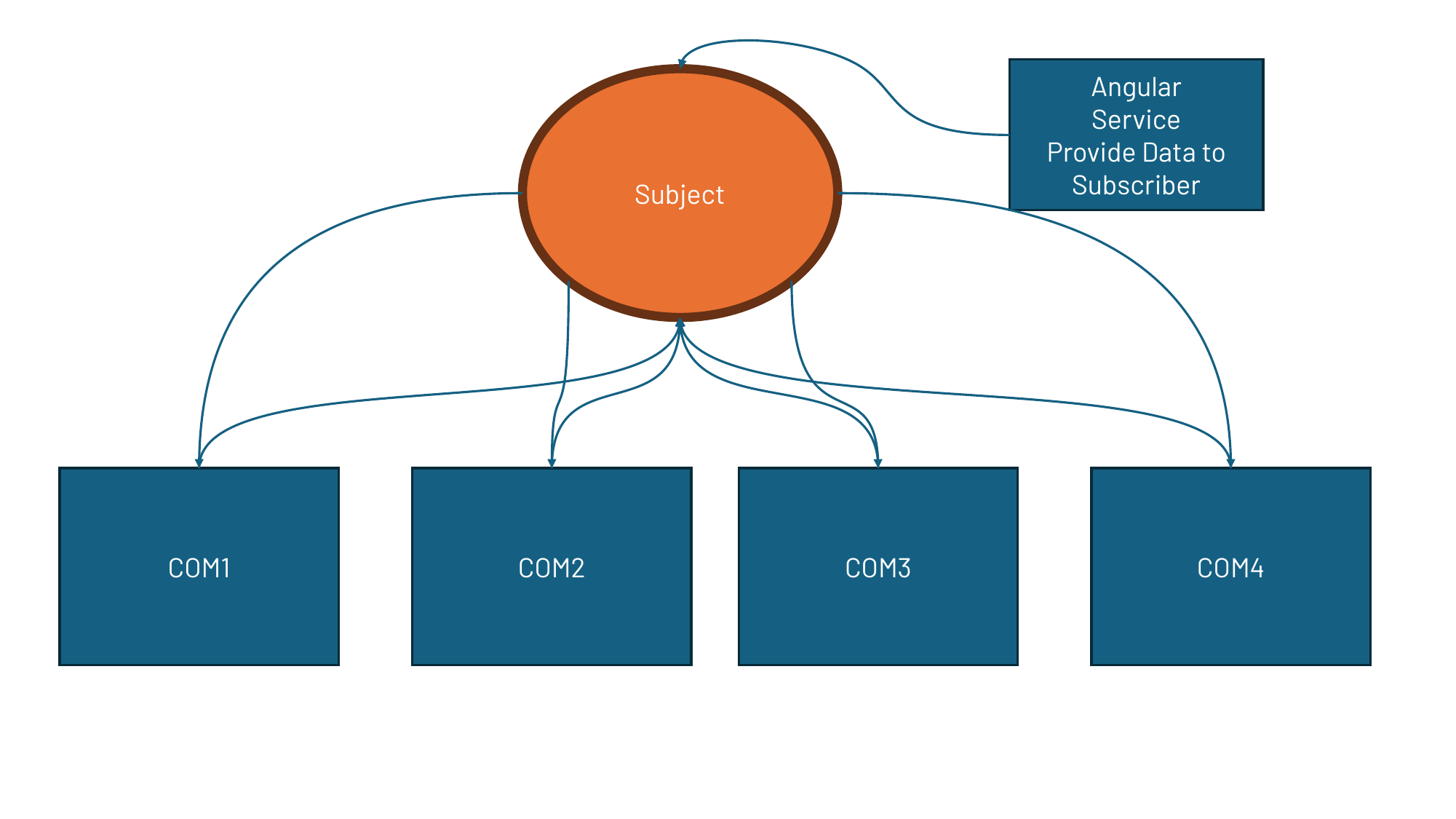

Angular
Service
Provide Data to Subscriber
Subject
COM1
COM2
COM3
COM4